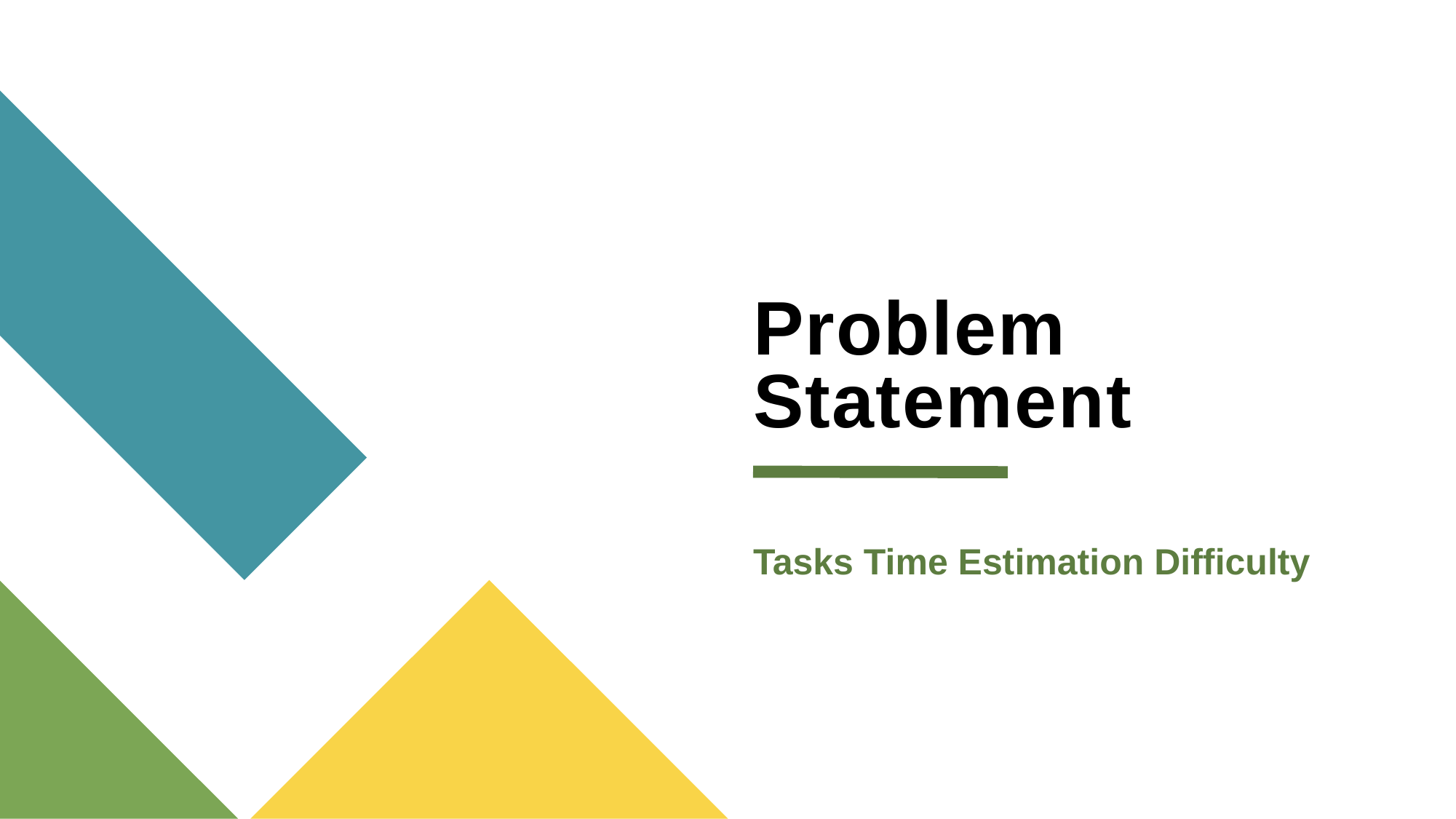

# Problem Statement
Tasks Time Estimation Difficulty